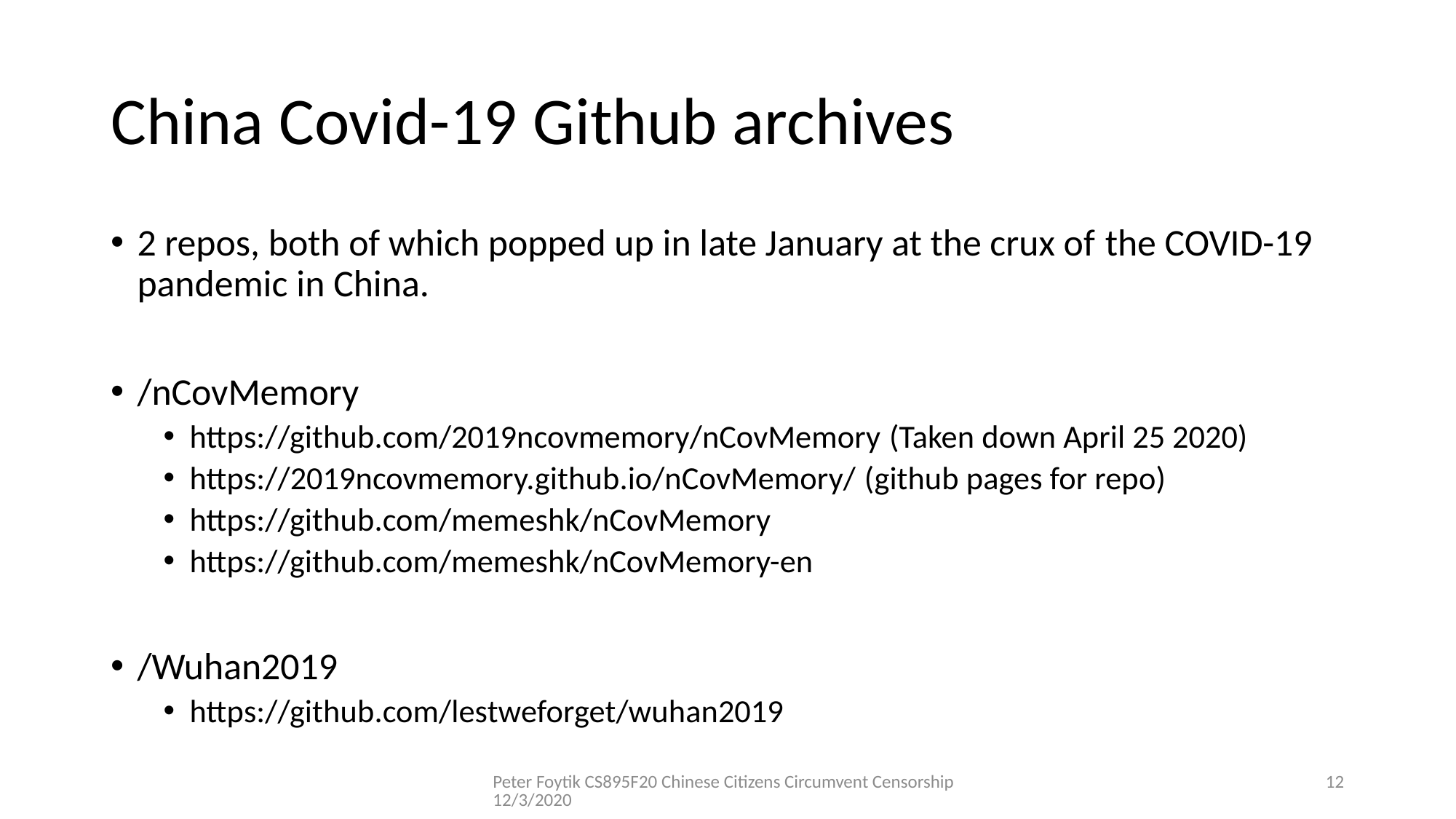

# China Covid-19 Github archives
2 repos, both of which popped up in late January at the crux of the COVID-19 pandemic in China.

/nCovMemory
https://github.com/2019ncovmemory/nCovMemory (Taken down April 25 2020)
https://2019ncovmemory.github.io/nCovMemory/ (github pages for repo)
https://github.com/memeshk/nCovMemory
https://github.com/memeshk/nCovMemory-en

/Wuhan2019
https://github.com/lestweforget/wuhan2019

Peter Foytik CS895F20 Chinese Citizens Circumvent Censorship 12/3/2020
12